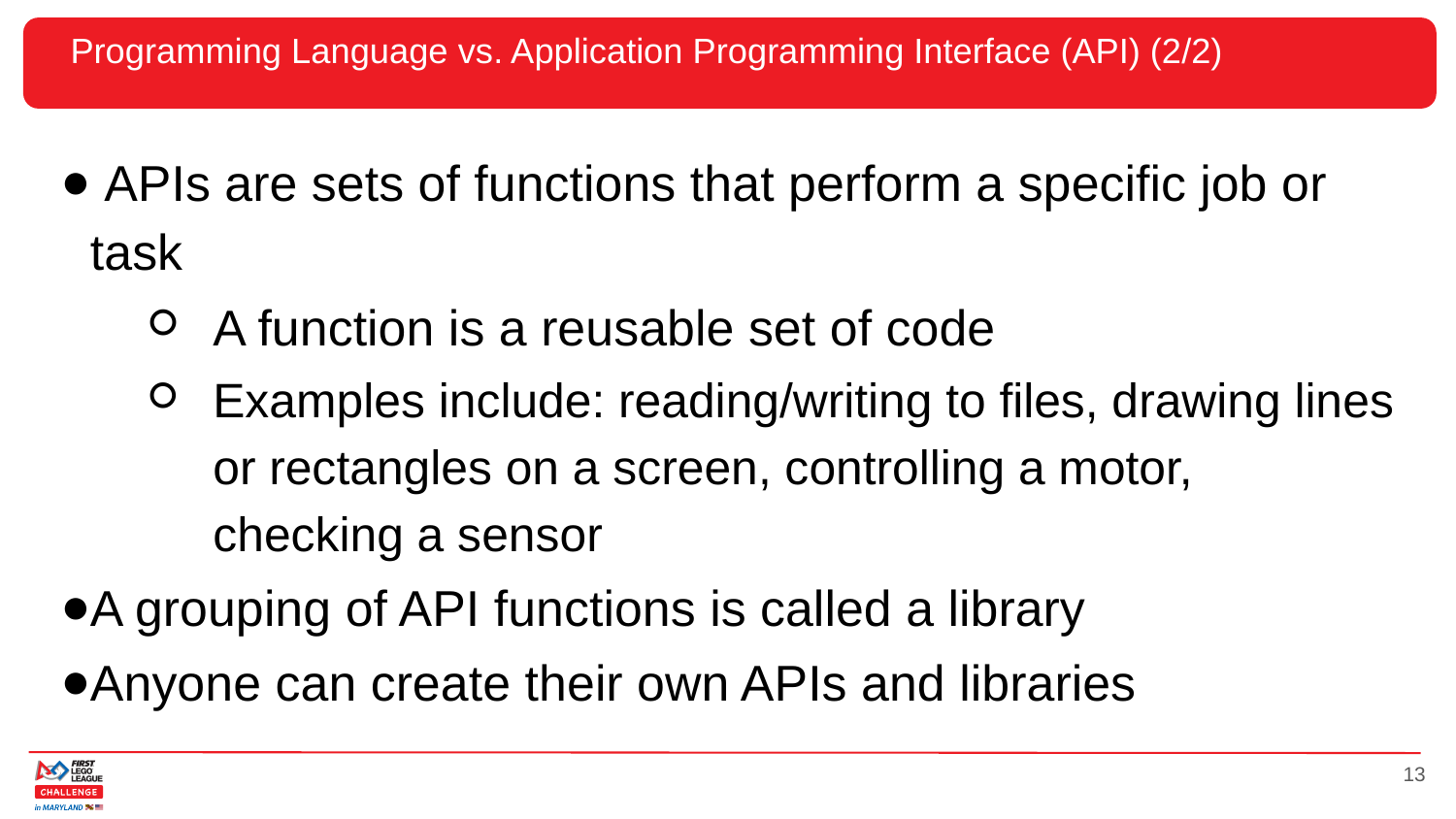

# Programming Language vs. Application Programming Interface (API) (2/2)
 APIs are sets of functions that perform a specific job or task
A function is a reusable set of code
Examples include: reading/writing to files, drawing lines or rectangles on a screen, controlling a motor, checking a sensor
A grouping of API functions is called a library
Anyone can create their own APIs and libraries

13